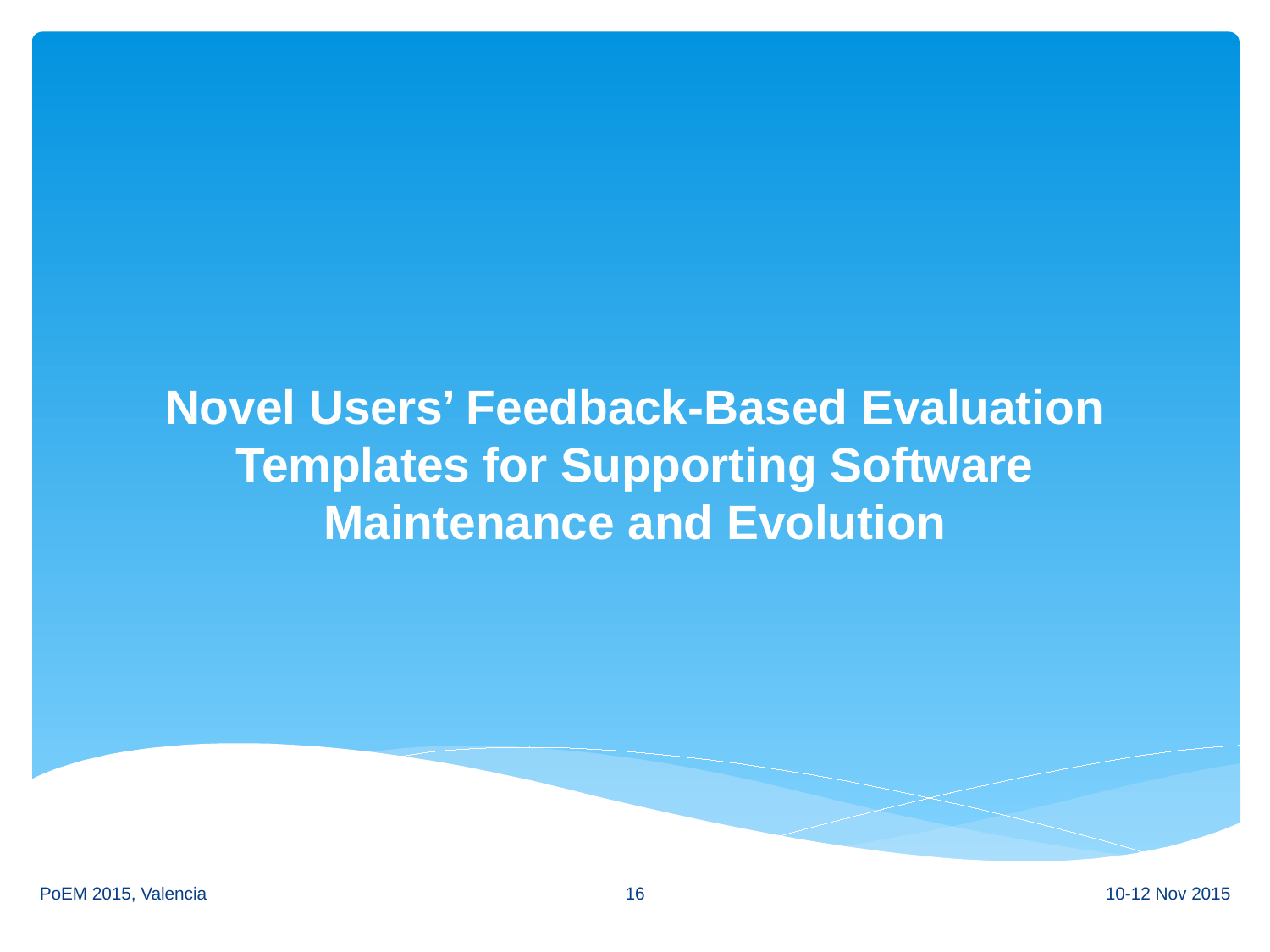

# Novel Users’ Feedback-Based Evaluation Templates for Supporting Software Maintenance and Evolution
16
PoEM 2015, Valencia
10-12 Nov 2015